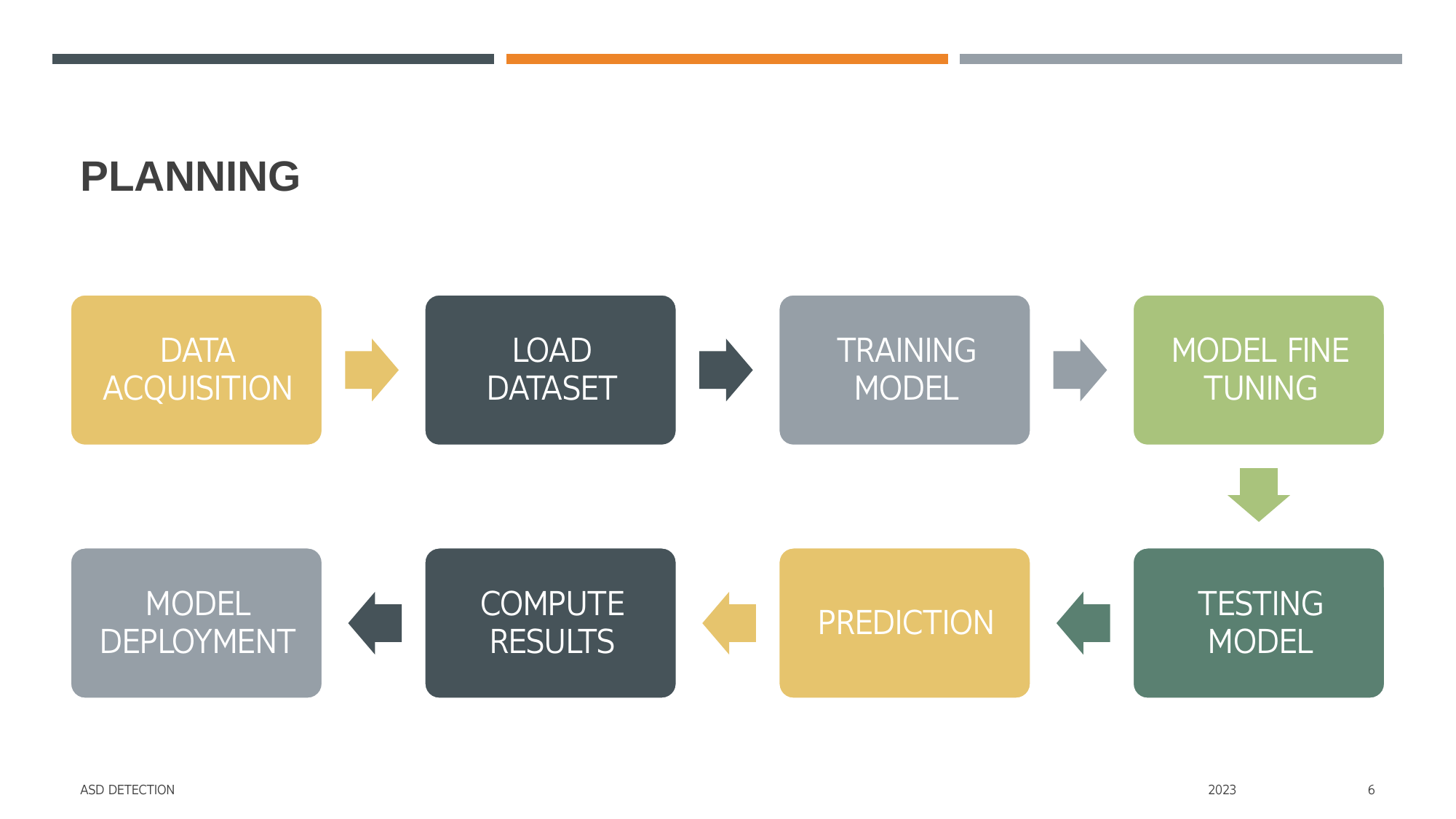

# planning
DATA ACQUISITION

LOAD DATASET

TRAINING MODEL

MODEL FINE TUNING

TESTING MODEL

PREDICTION

COMPUTE RESULTS

MODEL DEPLOYMENT
ASD DETECTION
2023
6